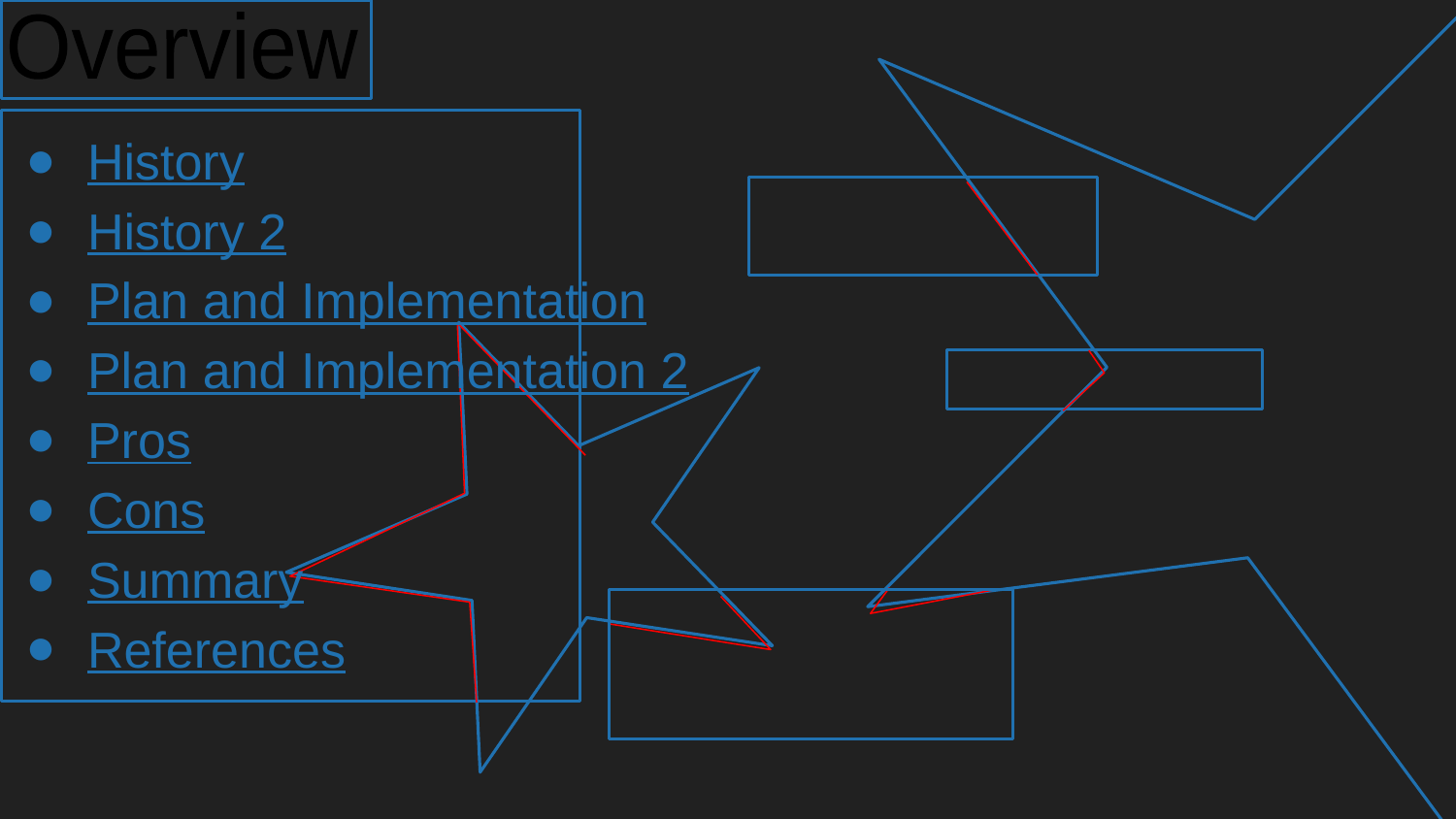

Overview
History​
History 2
Plan and Implementation
Plan and Implementation 2
Pros​
Cons​
Summary​
References​